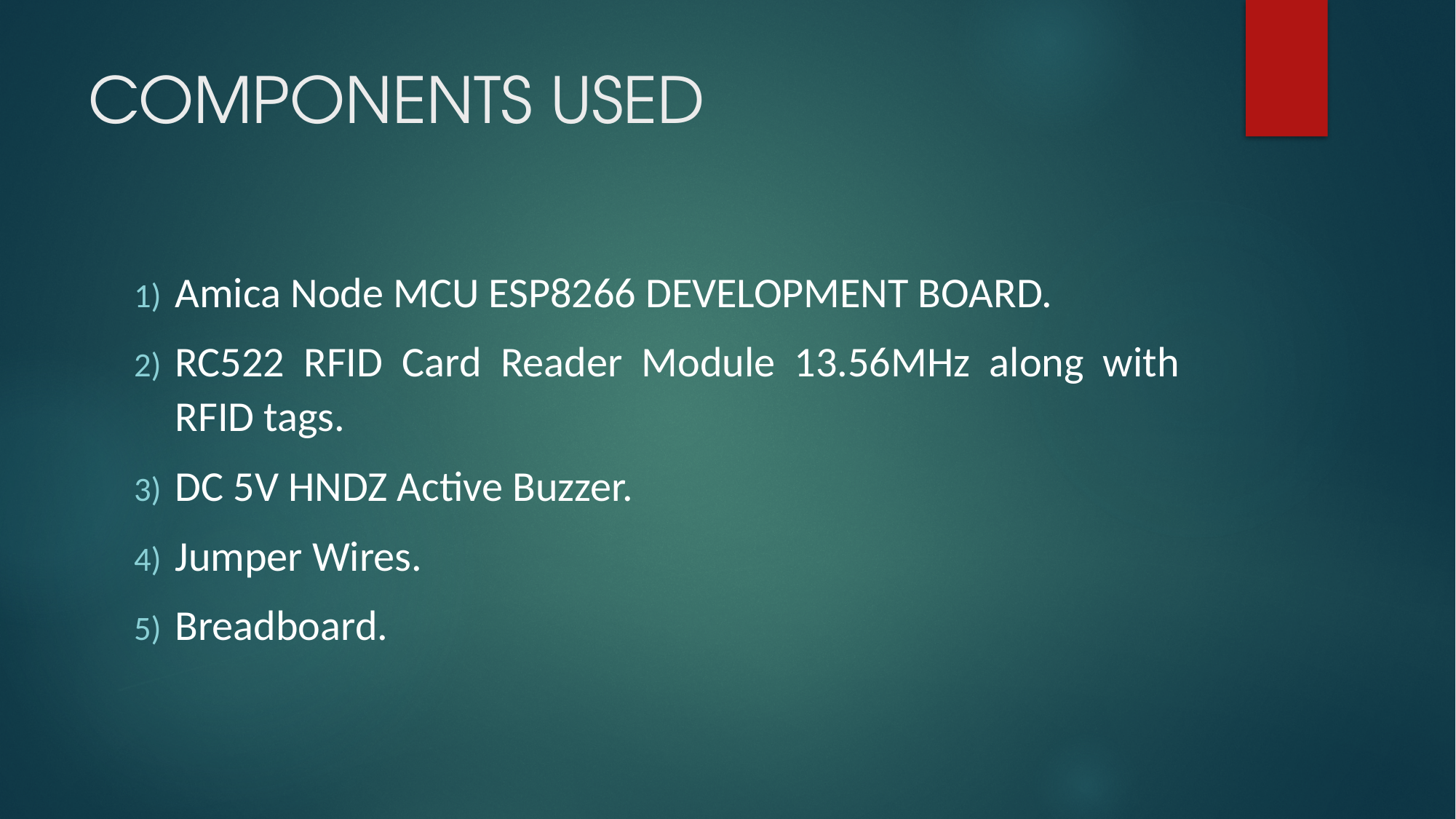

# COMPONENTS USED

Amica Node MCU ESP8266 DEVELOPMENT BOARD.
RC522 RFID Card Reader Module 13.56MHz along with RFID tags.
DC 5V HNDZ Active Buzzer.
Jumper Wires.
Breadboard.